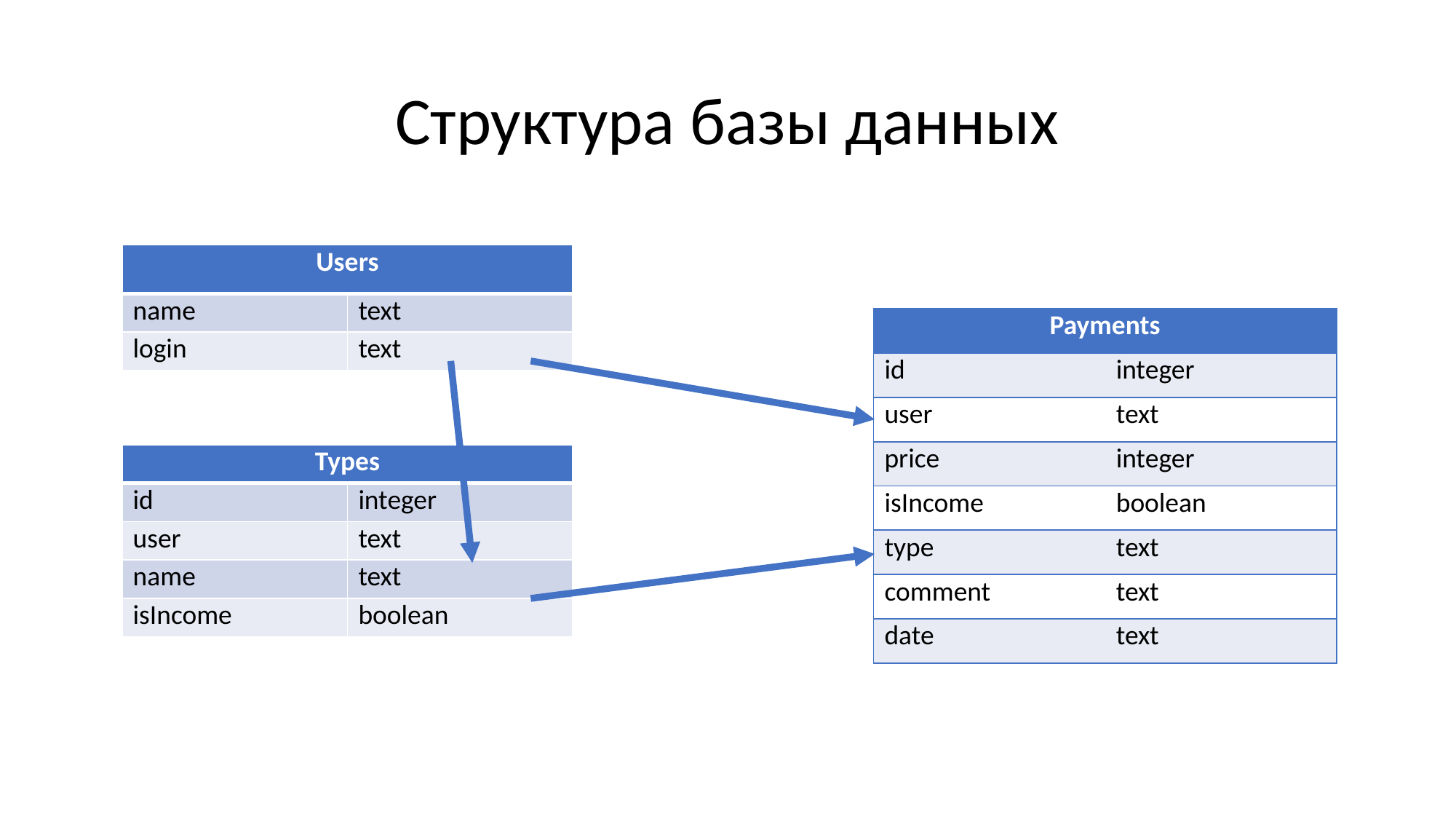

# Структура базы данных
| Users |  |
| --- | --- |
| name | text |
| login | text |
| Payments |  |
| --- | --- |
| id | integer |
| user | text |
| price | integer |
| isIncome | boolean |
| type | text |
| comment | text |
| date | text |
| Types |  |
| --- | --- |
| id | integer |
| user | text |
| name | text |
| isIncome | boolean |